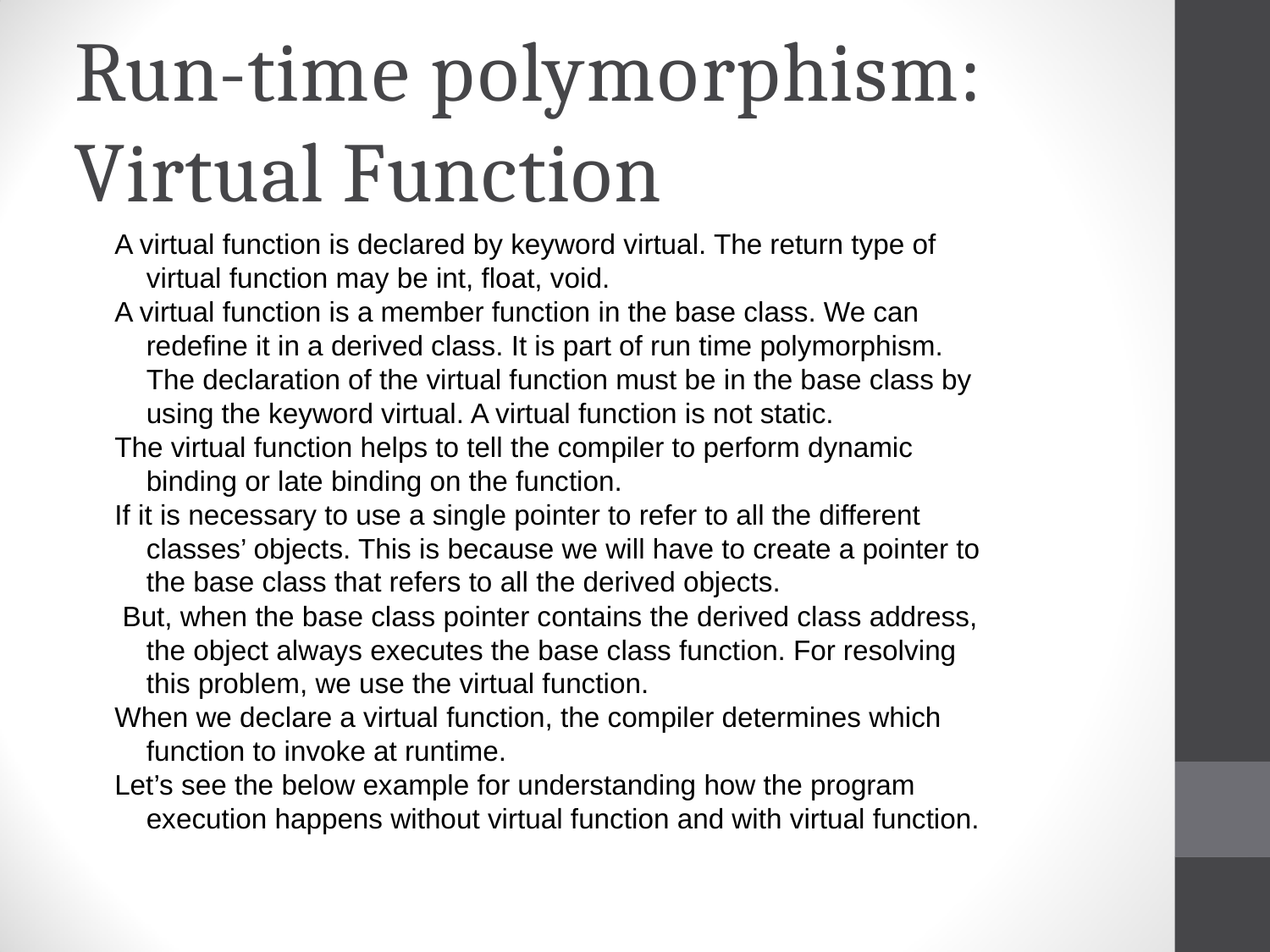

# Run-time polymorphism: Virtual Function
A virtual function is declared by keyword virtual. The return type of virtual function may be int, float, void.
A virtual function is a member function in the base class. We can redefine it in a derived class. It is part of run time polymorphism. The declaration of the virtual function must be in the base class by using the keyword virtual. A virtual function is not static.
The virtual function helps to tell the compiler to perform dynamic binding or late binding on the function.
If it is necessary to use a single pointer to refer to all the different classes’ objects. This is because we will have to create a pointer to the base class that refers to all the derived objects.
 But, when the base class pointer contains the derived class address, the object always executes the base class function. For resolving this problem, we use the virtual function.
When we declare a virtual function, the compiler determines which function to invoke at runtime.
Let’s see the below example for understanding how the program execution happens without virtual function and with virtual function.